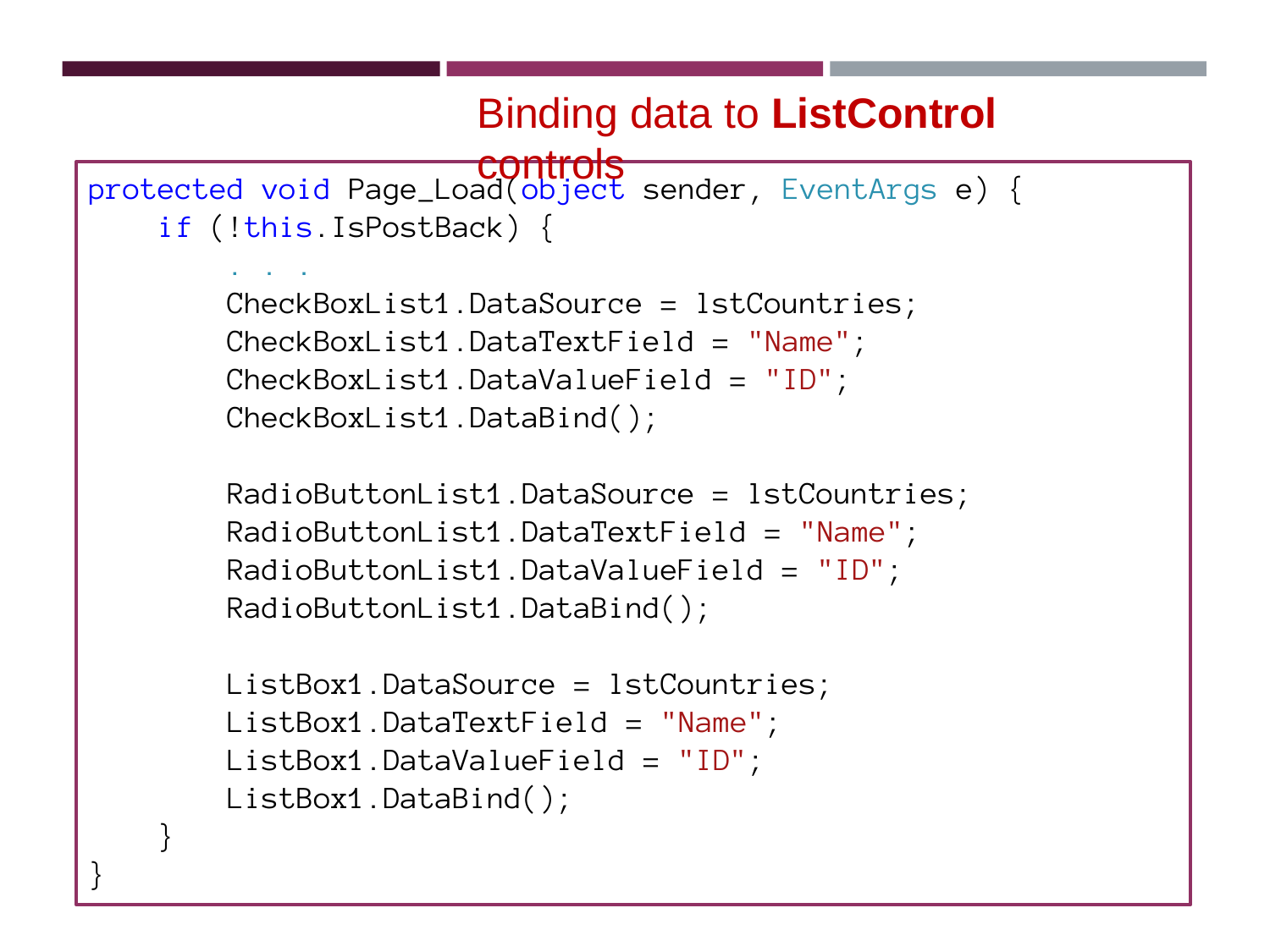

Binding data to ListControl controls
protected void Page_Load(object sender, EventArgs e) {
    if (!this.IsPostBack) {
        . . .
        CheckBoxList1.DataSource = lstCountries;
        CheckBoxList1.DataTextField = "Name";
        CheckBoxList1.DataValueField = "ID";
        CheckBoxList1.DataBind();

        RadioButtonList1.DataSource = lstCountries;
        RadioButtonList1.DataTextField = "Name";
        RadioButtonList1.DataValueField = "ID";
        RadioButtonList1.DataBind();

        ListBox1.DataSource = lstCountries;
        ListBox1.DataTextField = "Name";
        ListBox1.DataValueField = "ID";
        ListBox1.DataBind();
    }
}
35